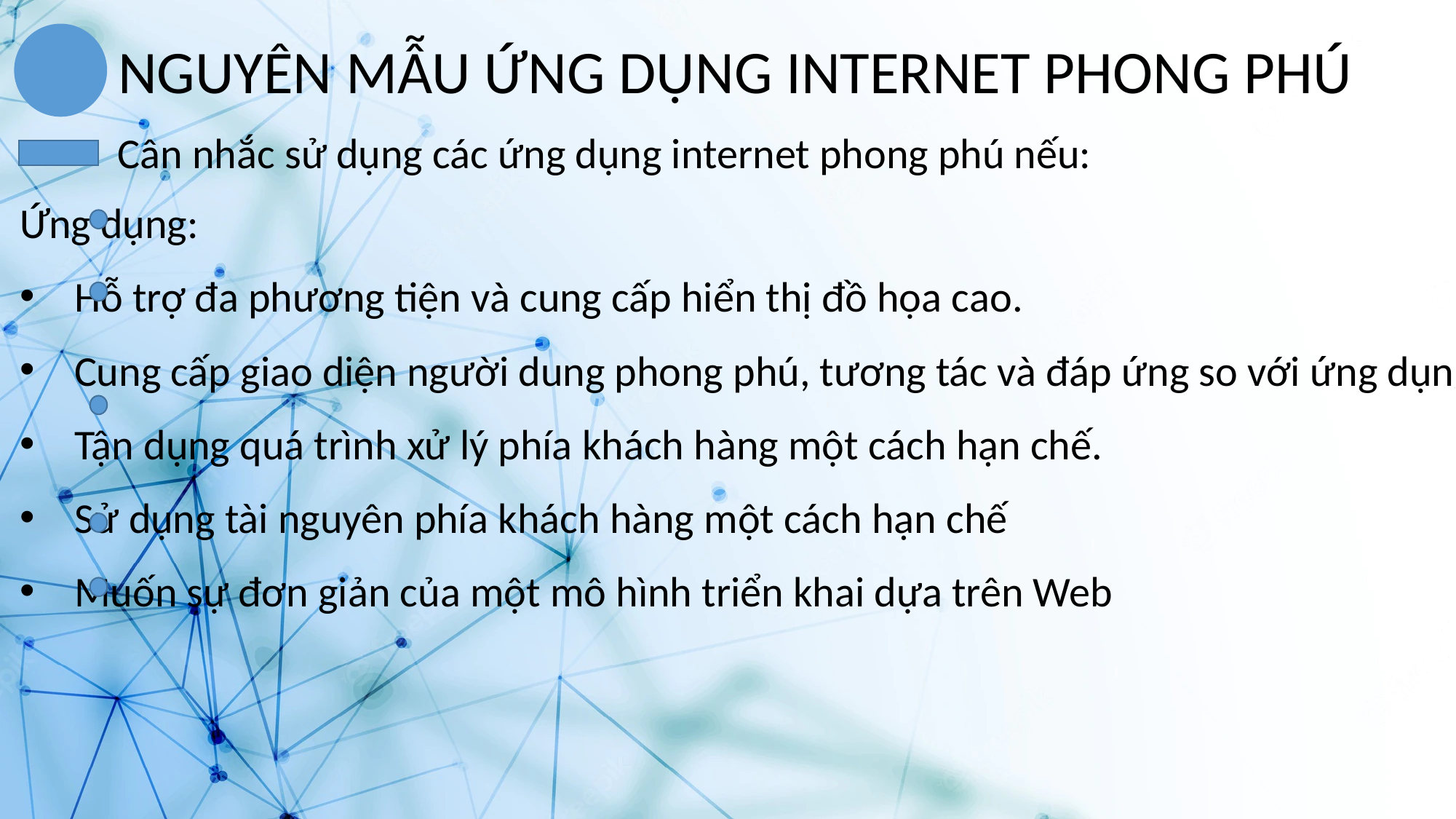

NGUYÊN MẪU ỨNG DỤNG INTERNET PHONG PHÚ
Cân nhắc sử dụng các ứng dụng internet phong phú nếu:

Ứng dụng:
Hỗ trợ đa phương tiện và cung cấp hiển thị đồ họa cao.
Cung cấp giao diện người dung phong phú, tương tác và đáp ứng so với ứng dụng
Tận dụng quá trình xử lý phía khách hàng một cách hạn chế.
Sử dụng tài nguyên phía khách hàng một cách hạn chế
Muốn sự đơn giản của một mô hình triển khai dựa trên Web